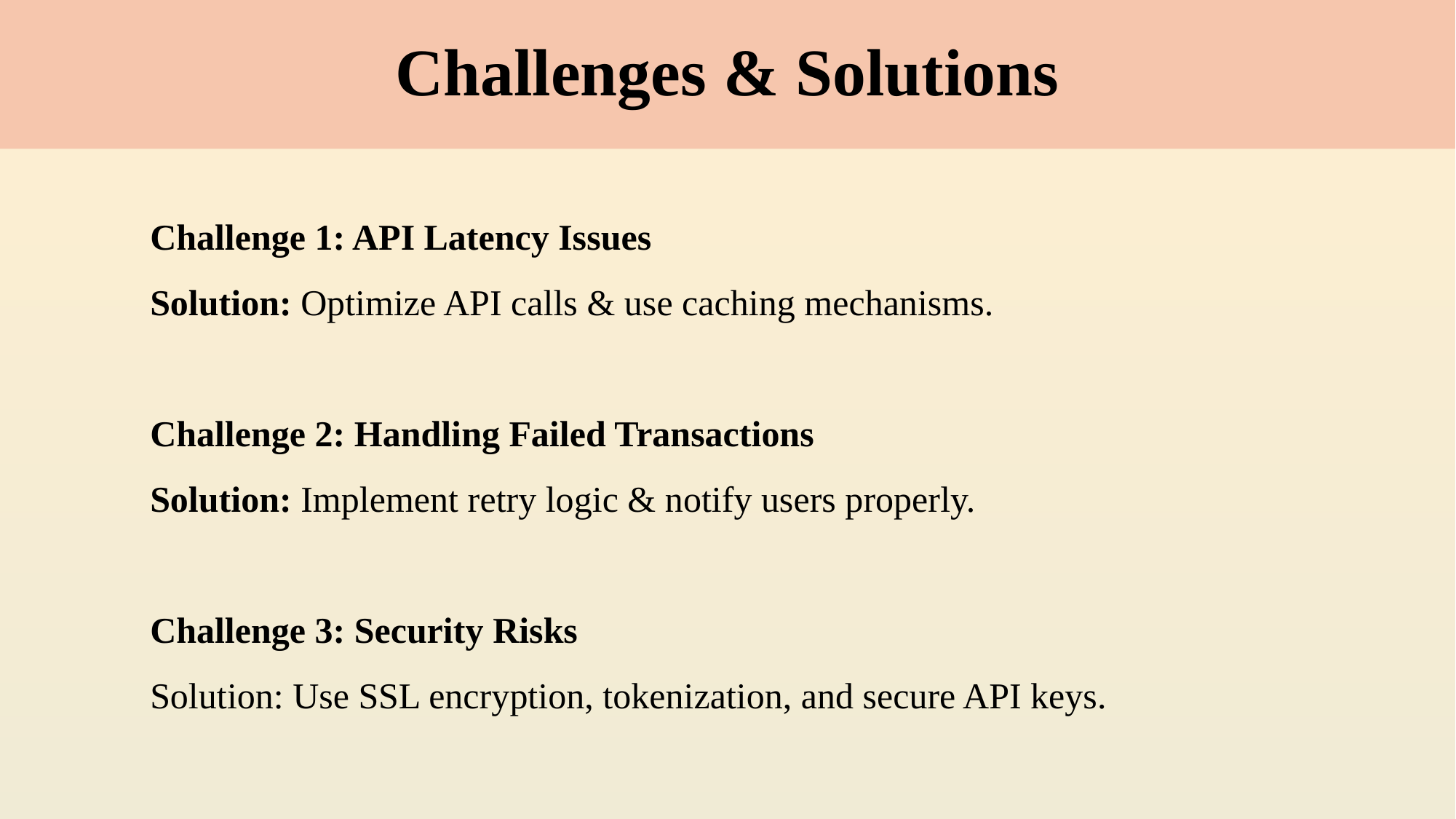

# Challenges & Solutions

Challenge 1: API Latency Issues
Solution: Optimize API calls & use caching mechanisms.

Challenge 2: Handling Failed Transactions
Solution: Implement retry logic & notify users properly.

Challenge 3: Security Risks
Solution: Use SSL encryption, tokenization, and secure API keys.